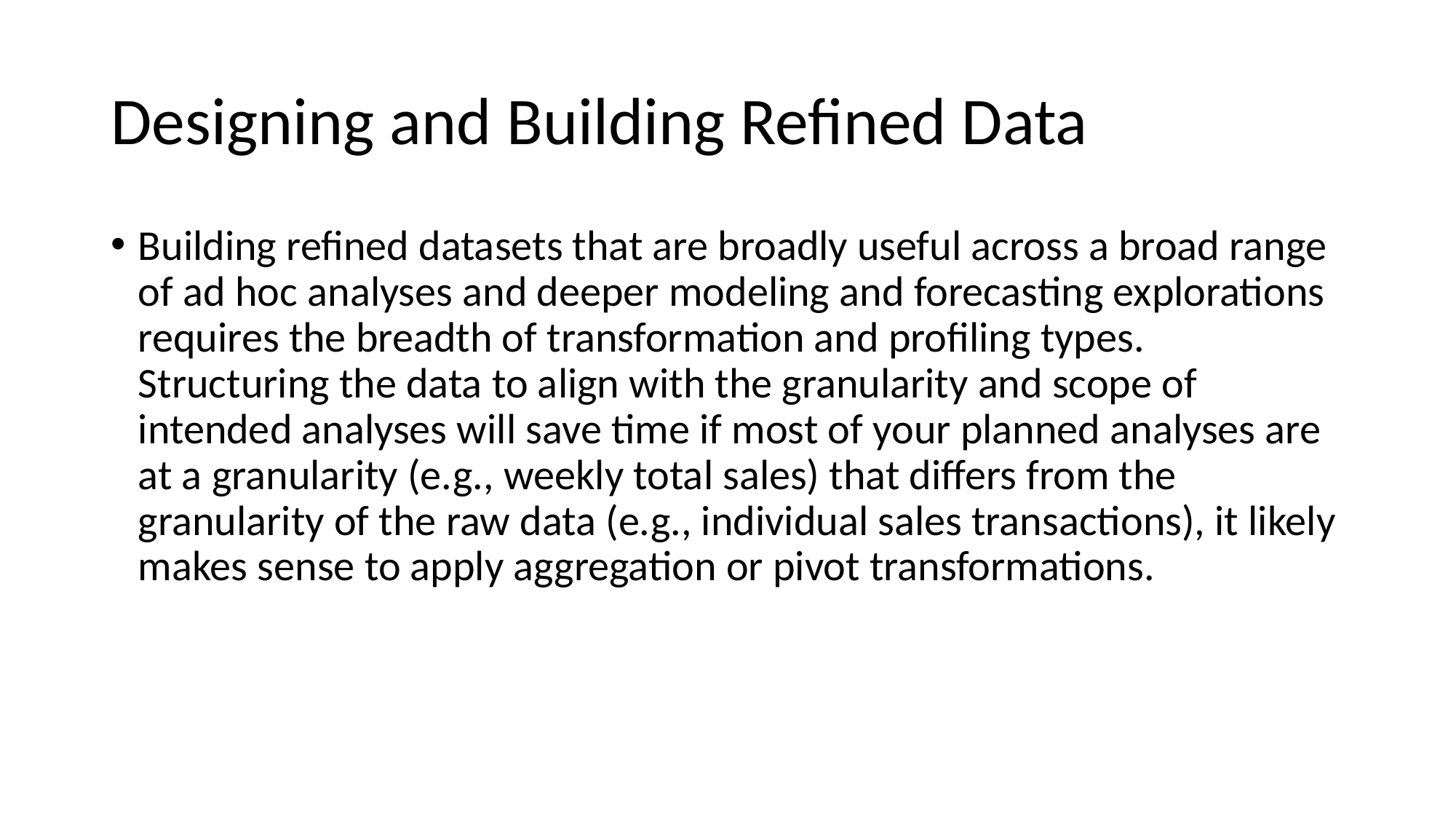

# Designing and Building Refined Data
Building refined datasets that are broadly useful across a broad range of ad hoc analyses and deeper modeling and forecasting explorations requires the breadth of transformation and profiling types. Structuring the data to align with the granularity and scope of intended analyses will save time if most of your planned analyses are at a granularity (e.g., weekly total sales) that differs from the granularity of the raw data (e.g., individual sales transactions), it likely makes sense to apply aggregation or pivot transformations.